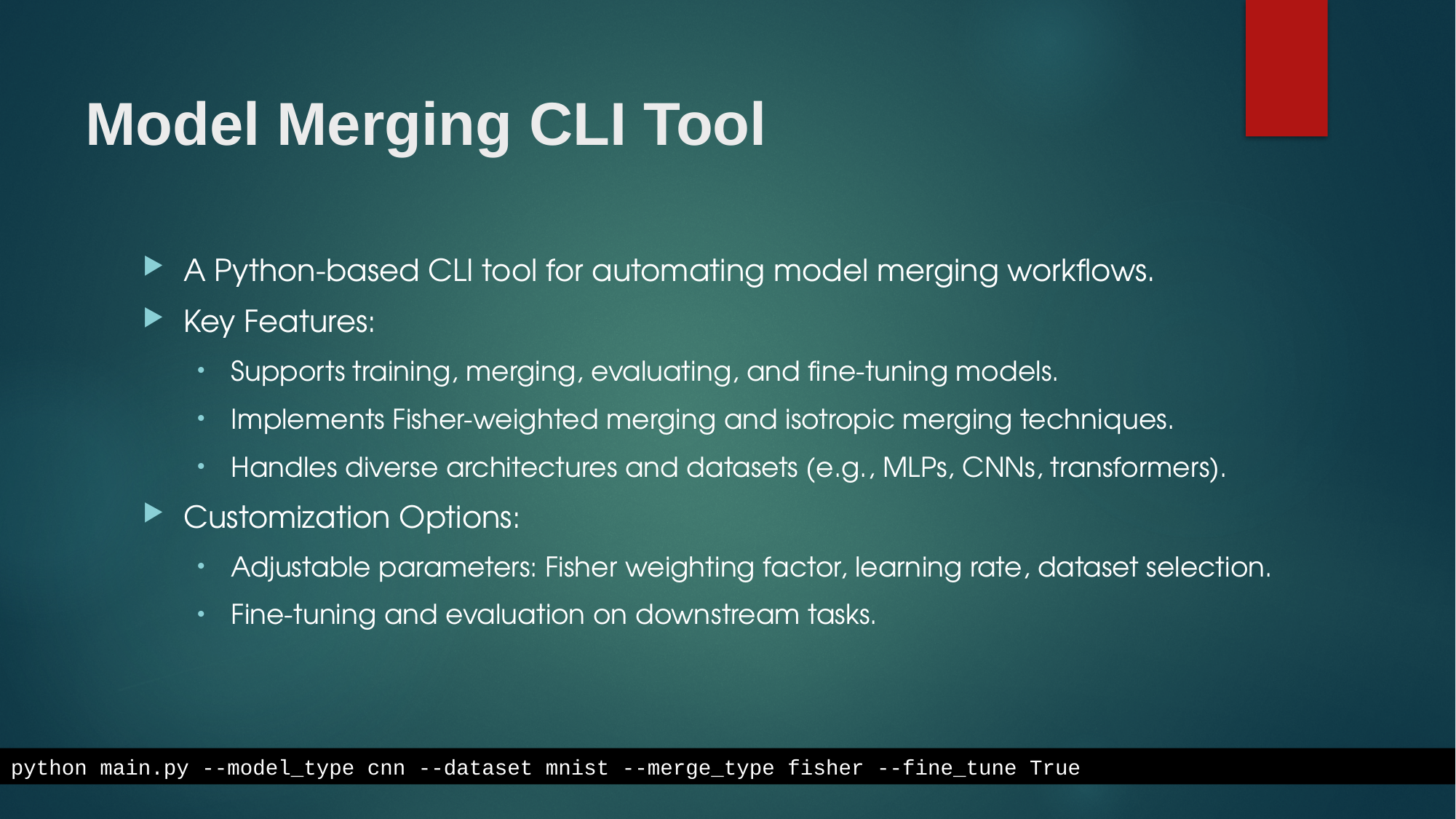

Model Merging CLI Tool
A Python-based CLI tool for automating model merging workflows.
Key Features:
Supports training, merging, evaluating, and fine-tuning models.
Implements Fisher-weighted merging and isotropic merging techniques.
Handles diverse architectures and datasets (e.g., MLPs, CNNs, transformers).
Customization Options:
Adjustable parameters: Fisher weighting factor, learning rate, dataset selection.
Fine-tuning and evaluation on downstream tasks.
python main.py --model_type cnn --dataset mnist --merge_type fisher --fine_tune True